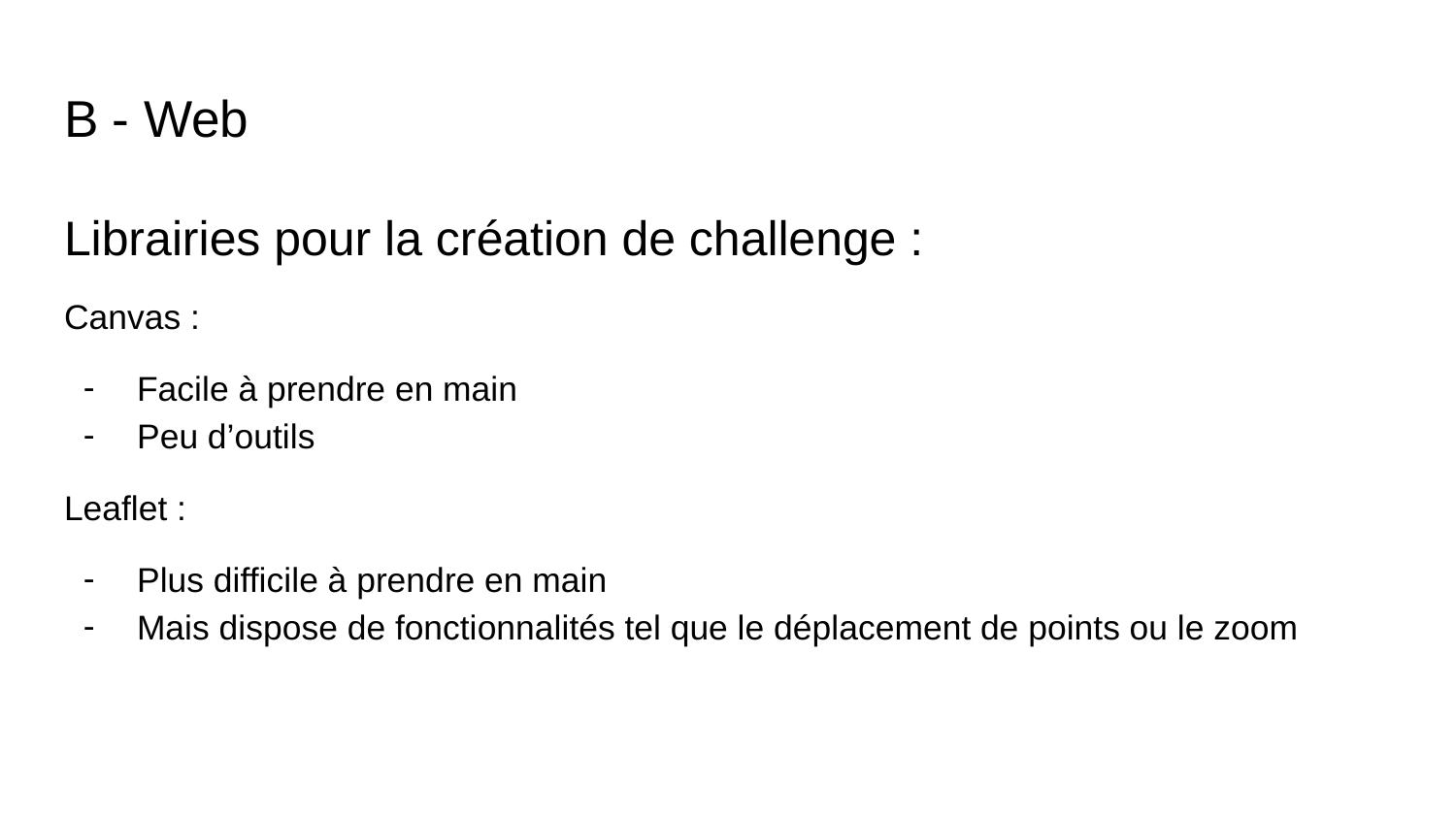

# B - Web
Librairies pour la création de challenge :
Canvas :
Facile à prendre en main
Peu d’outils
Leaflet :
Plus difficile à prendre en main
Mais dispose de fonctionnalités tel que le déplacement de points ou le zoom